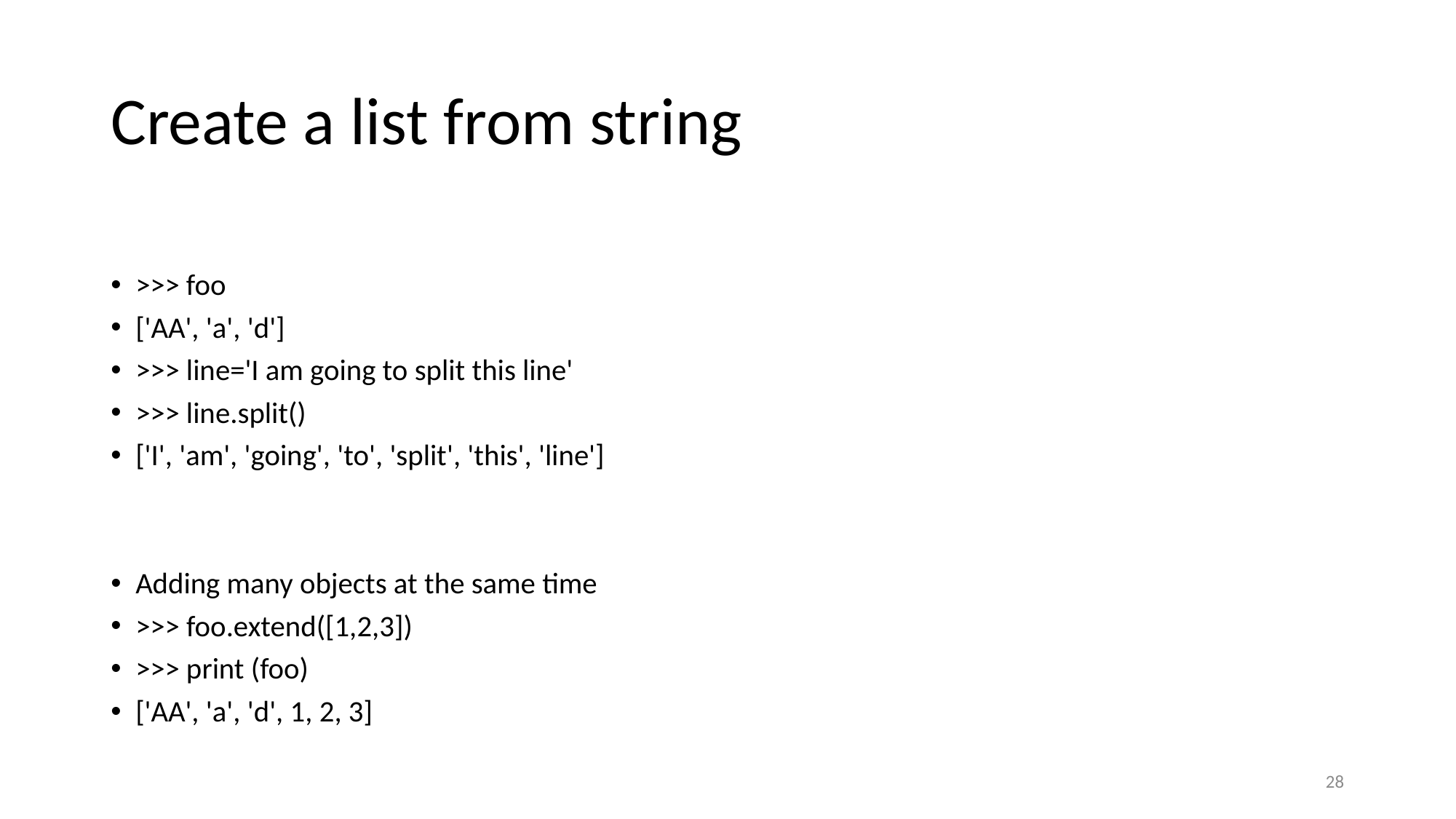

# Create a list from string

>>> foo
['AA', 'a', 'd']
>>> line='I am going to split this line'
>>> line.split()
['I', 'am', 'going', 'to', 'split', 'this', 'line']

Adding many objects at the same time
>>> foo.extend([1,2,3])
>>> print (foo)
['AA', 'a', 'd', 1, 2, 3]
28